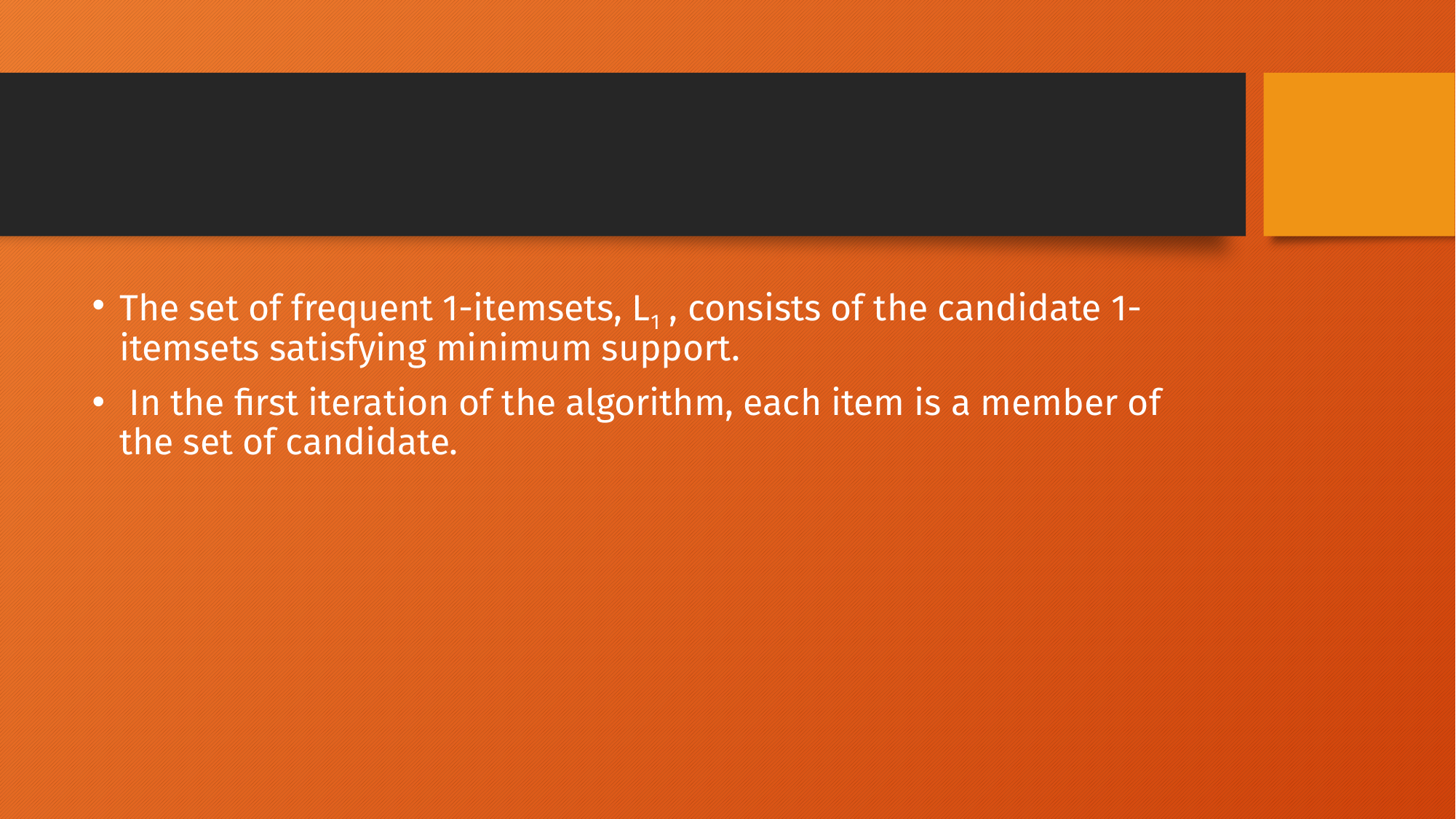

#
The set of frequent 1-itemsets, L1 , consists of the candidate 1- itemsets satisfying minimum support.
 In the first iteration of the algorithm, each item is a member of the set of candidate.